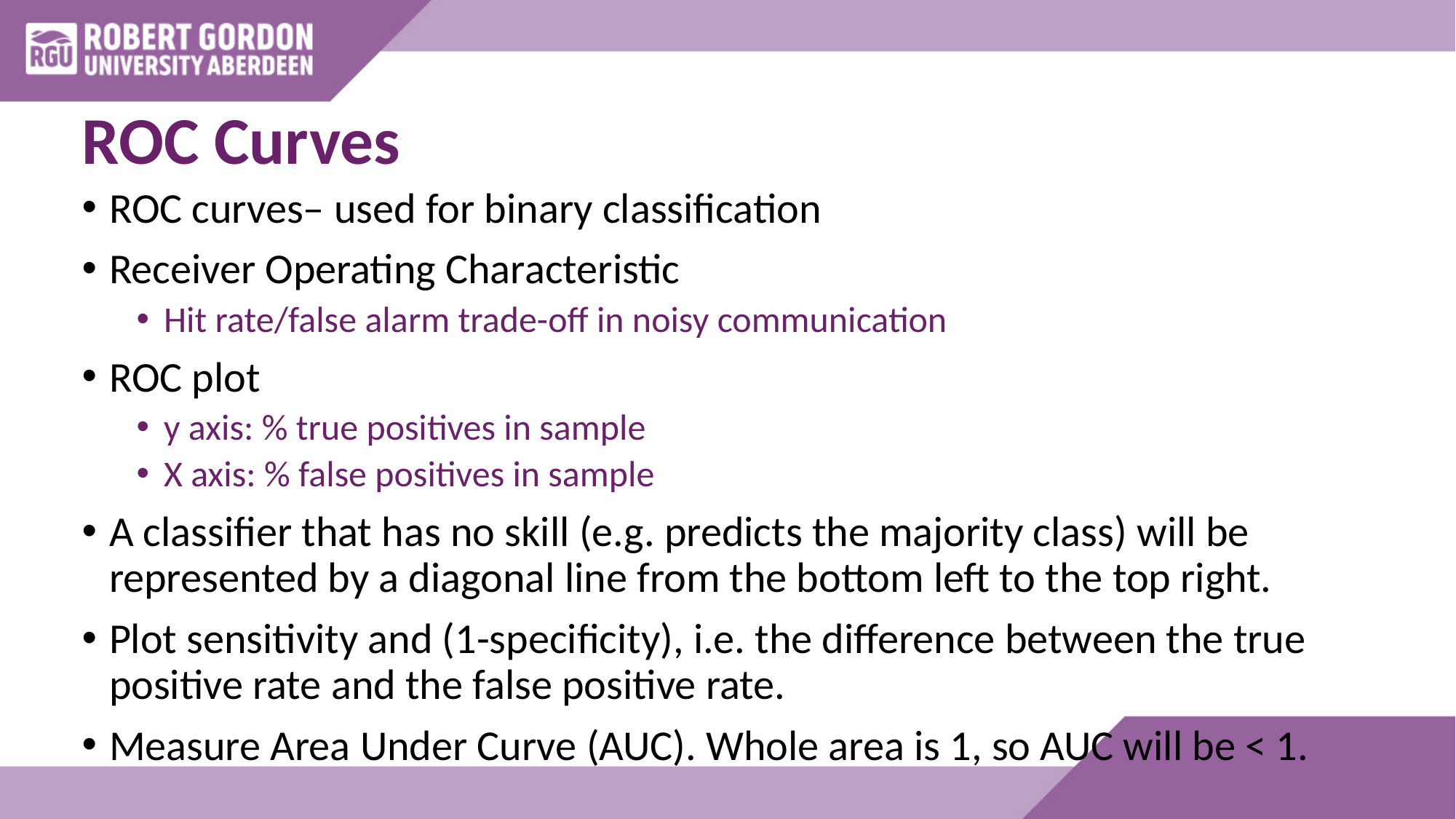

# ROC Curves
ROC curves– used for binary classification
Receiver Operating Characteristic
Hit rate/false alarm trade-off in noisy communication
ROC plot
y axis: % true positives in sample
X axis: % false positives in sample
A classifier that has no skill (e.g. predicts the majority class) will be represented by a diagonal line from the bottom left to the top right.
Plot sensitivity and (1-specificity), i.e. the difference between the true positive rate and the false positive rate.
Measure Area Under Curve (AUC). Whole area is 1, so AUC will be < 1.